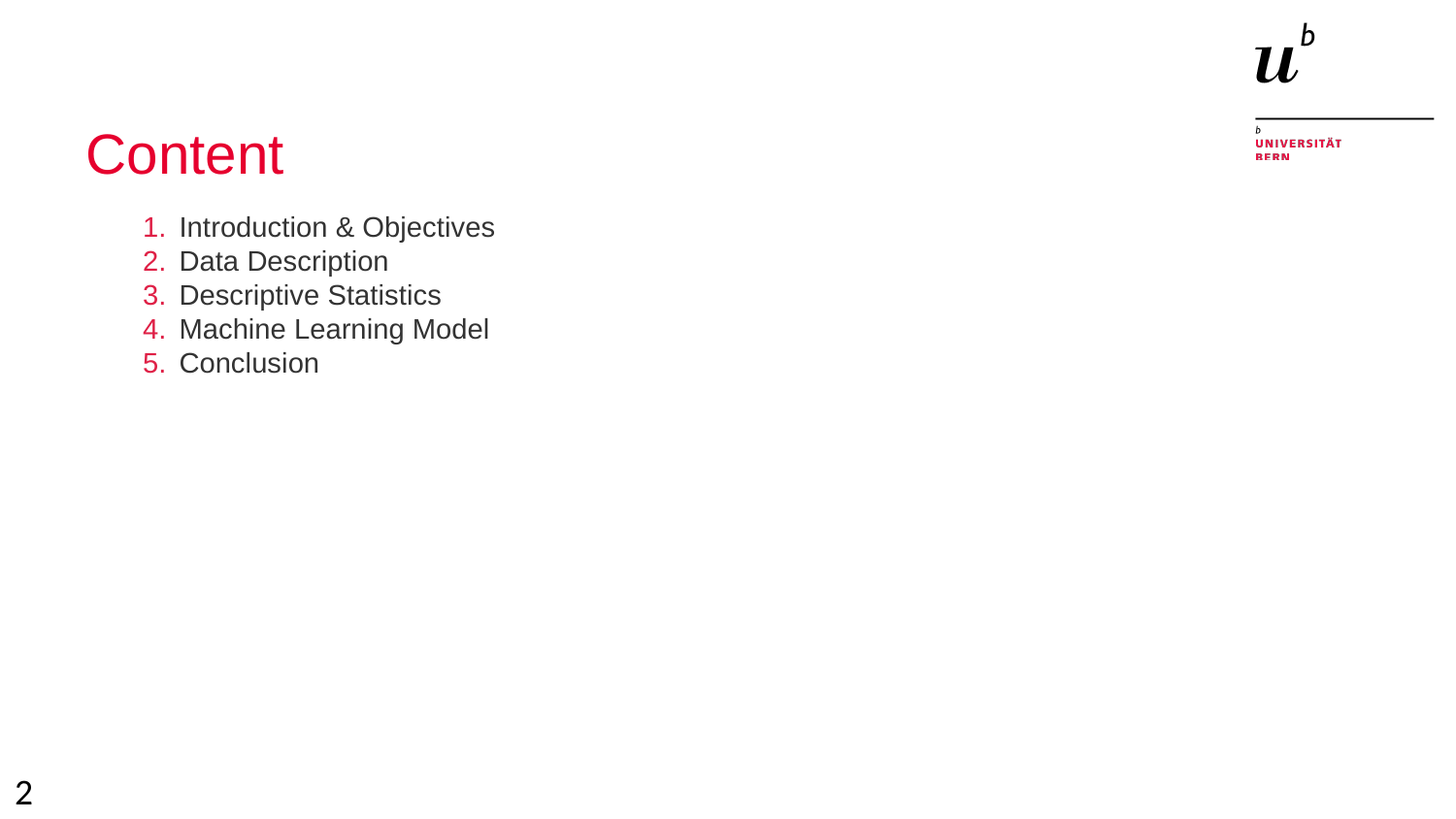

# Content
Introduction & Objectives
Data Description
Descriptive Statistics
Machine Learning Model
Conclusion

2